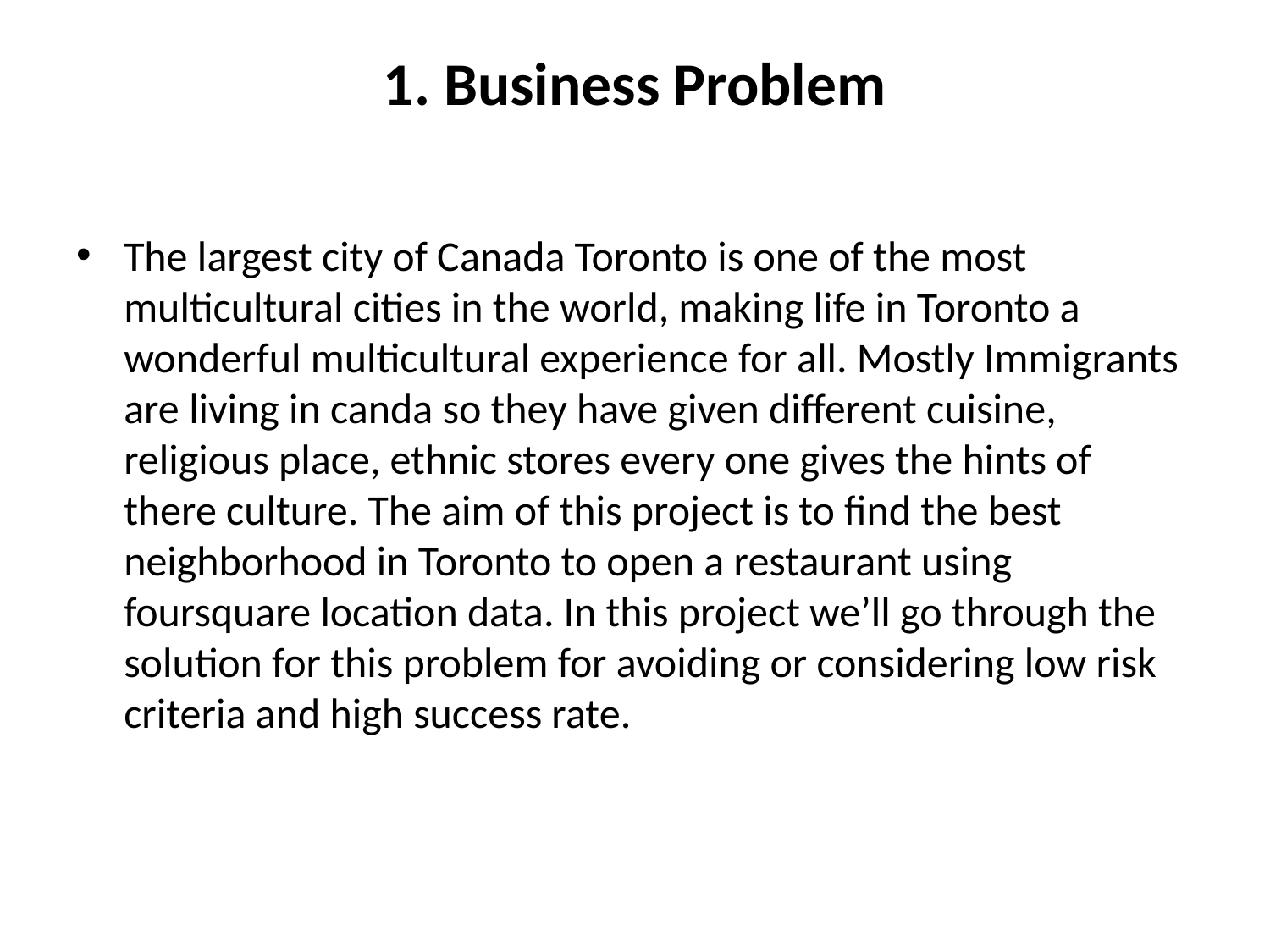

# 1. Business Problem
The largest city of Canada Toronto is one of the most multicultural cities in the world, making life in Toronto a wonderful multicultural experience for all. Mostly Immigrants are living in canda so they have given different cuisine, religious place, ethnic stores every one gives the hints of there culture. The aim of this project is to find the best neighborhood in Toronto to open a restaurant using foursquare location data. In this project we’ll go through the solution for this problem for avoiding or considering low risk criteria and high success rate.